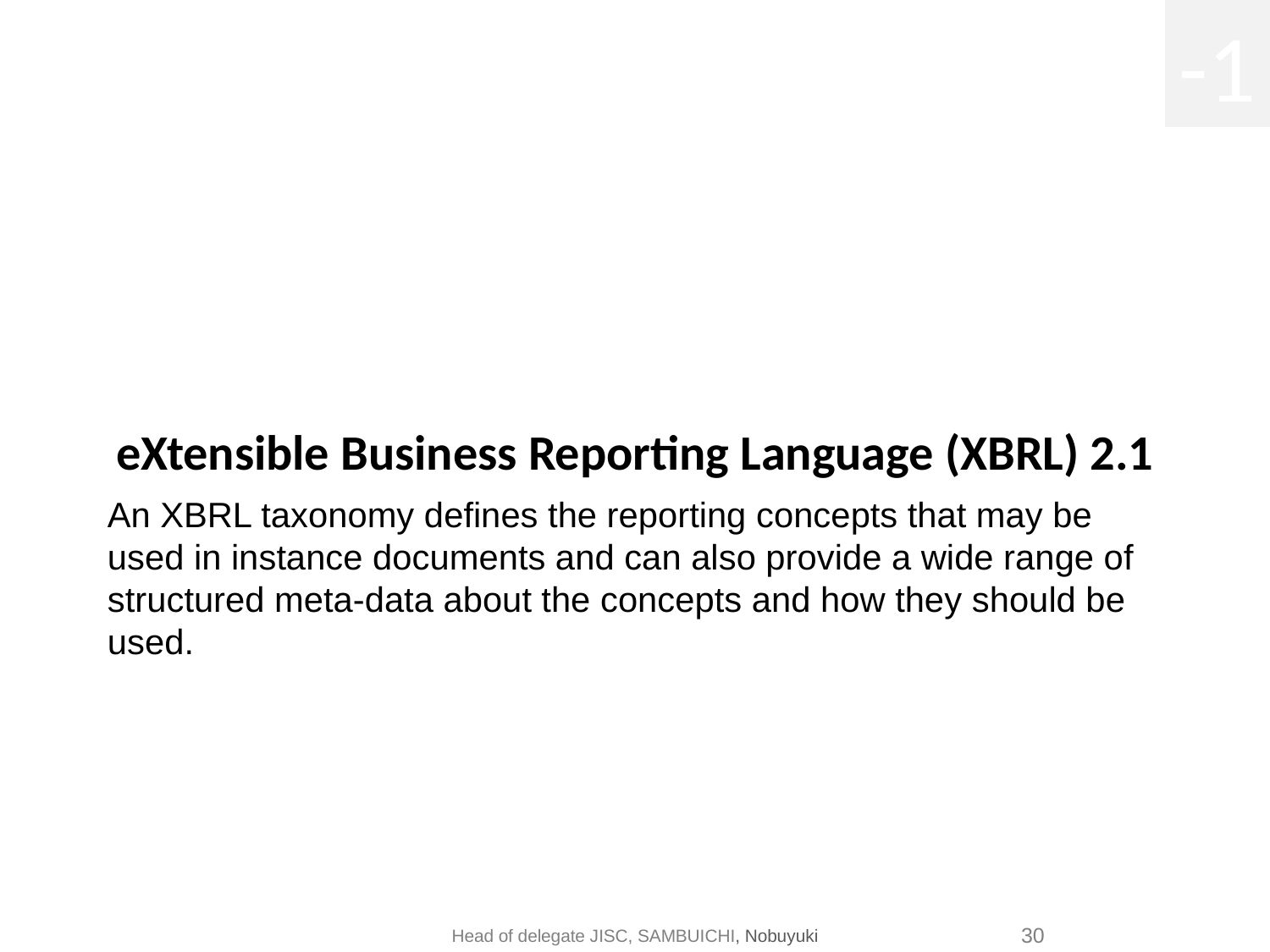

-1
# eXtensible Business Reporting Language (XBRL) 2.1
An XBRL taxonomy defines the reporting concepts that may be used in instance documents and can also provide a wide range of structured meta-data about the concepts and how they should be used.